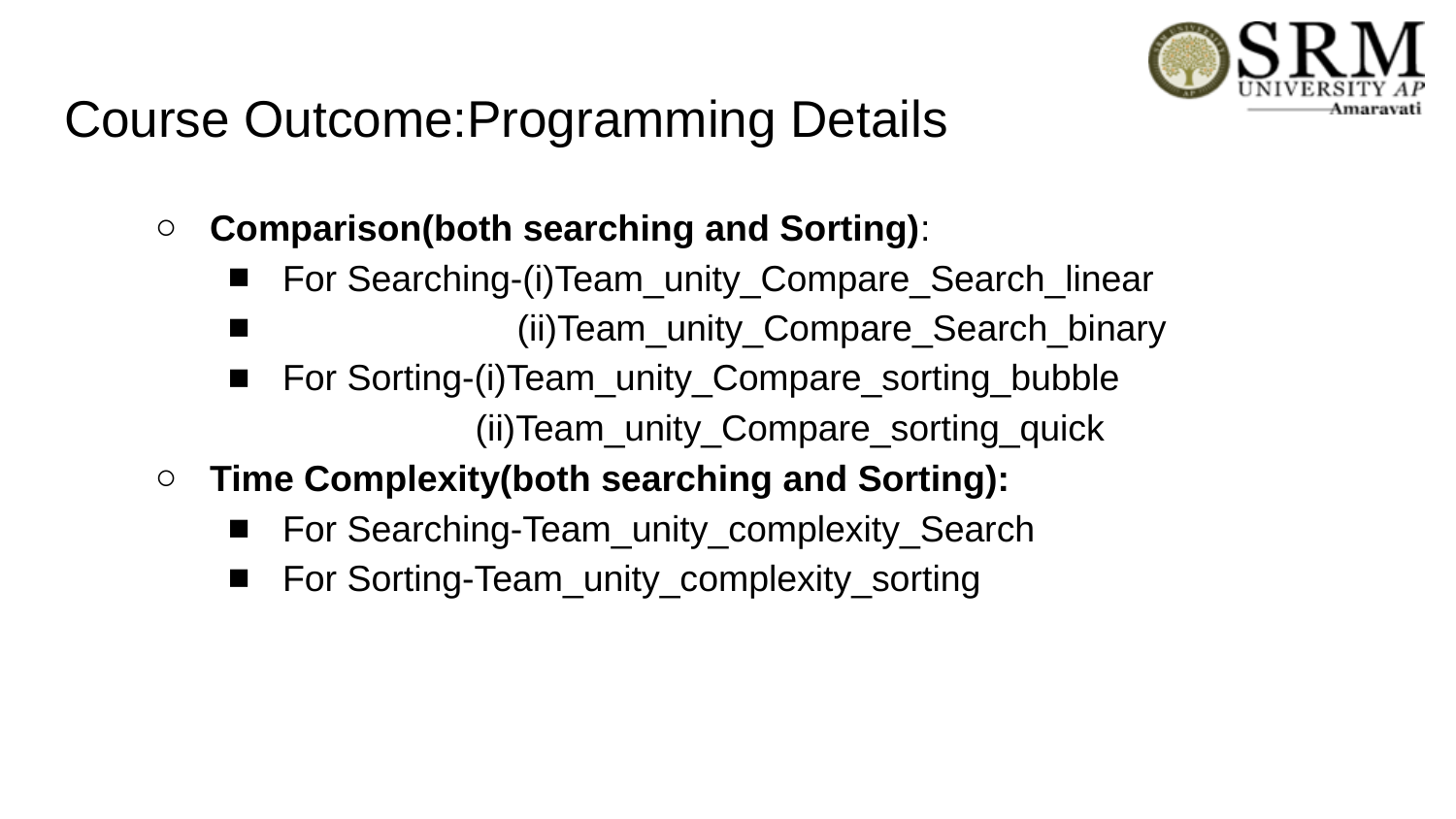

# Course Outcome:Programming Details

Comparison(both searching and Sorting):
For Searching-(i)Team_unity_Compare_Search_linear
                       (ii)Team_unity_Compare_Search_binary
For Sorting-(i)Team_unity_Compare_sorting_bubble
                   (ii)Team_unity_Compare_sorting_quick
Time Complexity(both searching and Sorting):
For Searching-Team_unity_complexity_Search
For Sorting-Team_unity_complexity_sorting